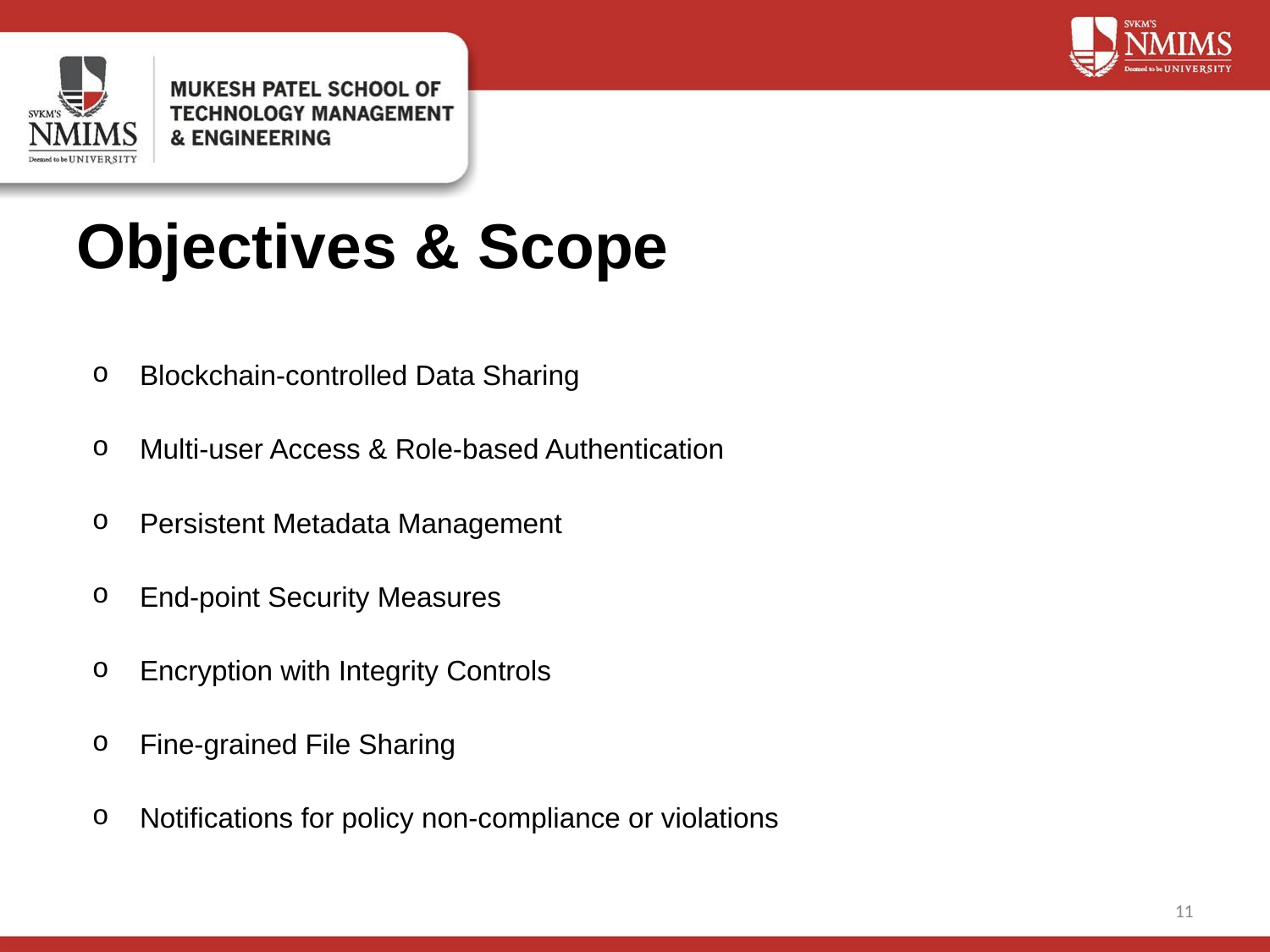

# Objectives & Scope
Blockchain-controlled Data Sharing
Multi-user Access & Role-based Authentication
Persistent Metadata Management
End-point Security Measures
Encryption with Integrity Controls
Fine-grained File Sharing
Notifications for policy non-compliance or violations

11